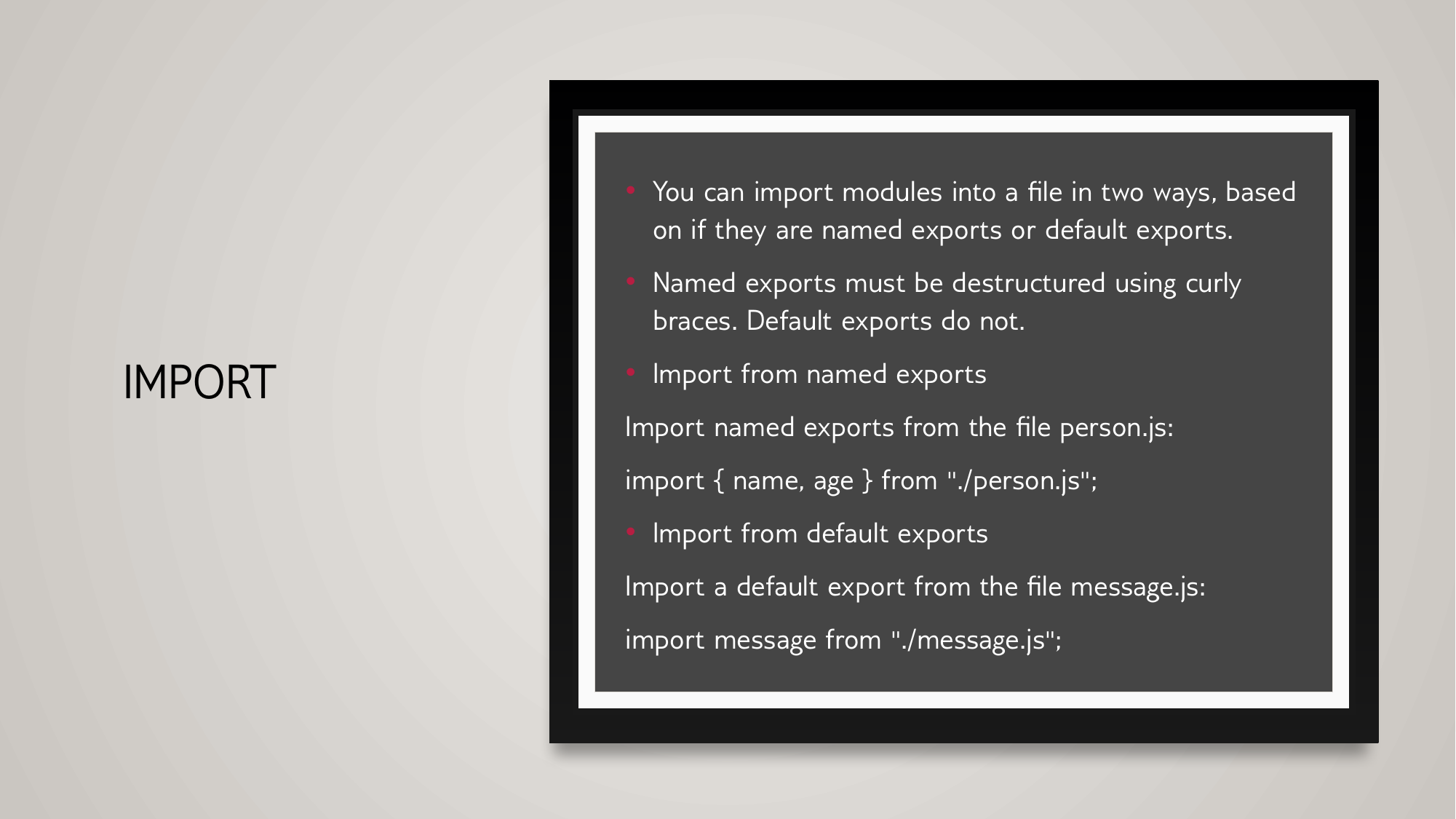

# Import
You can import modules into a file in two ways, based on if they are named exports or default exports.
Named exports must be destructured using curly braces. Default exports do not.
Import from named exports
Import named exports from the file person.js:
import { name, age } from "./person.js";
Import from default exports
Import a default export from the file message.js:
import message from "./message.js";